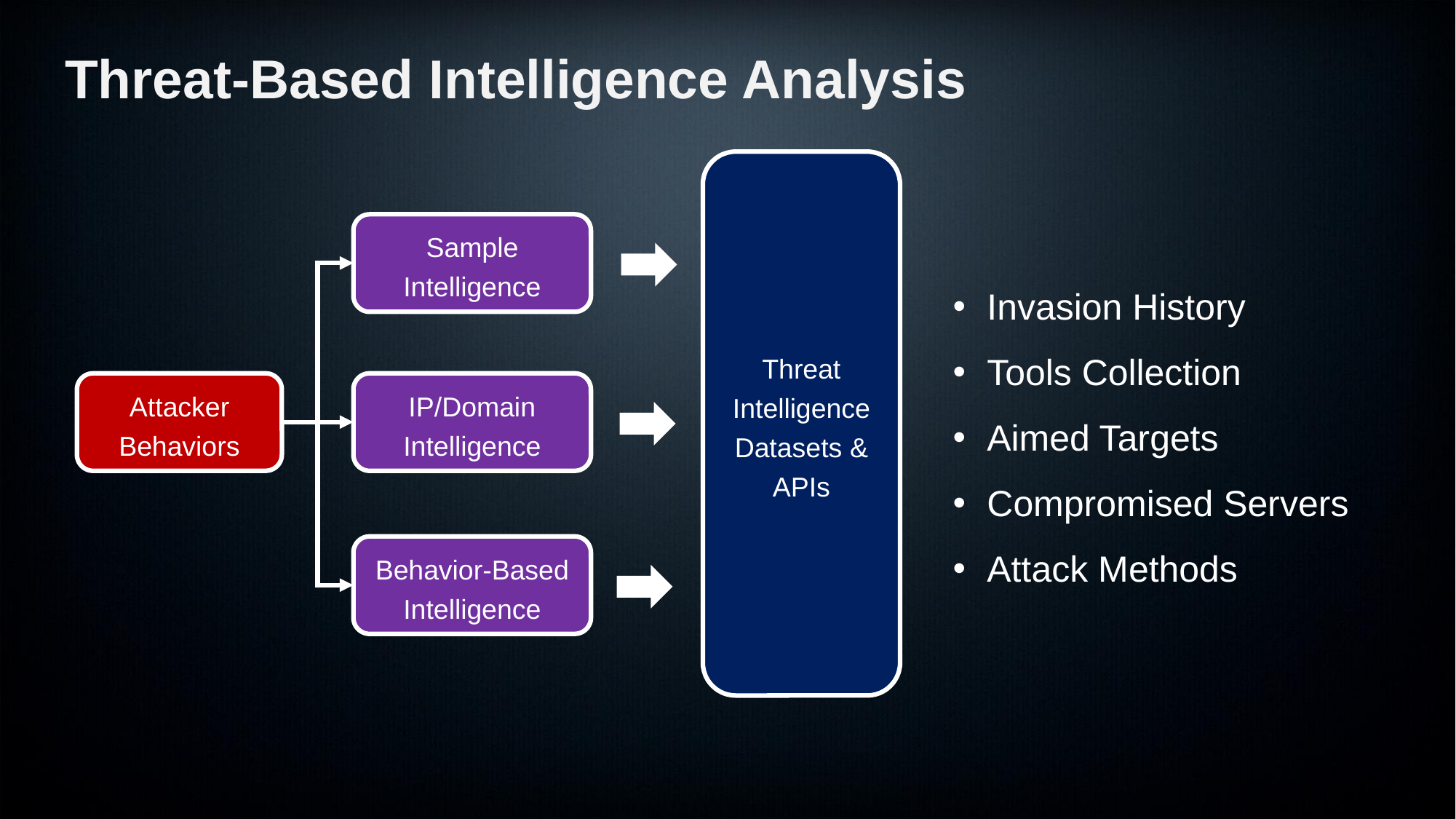

Threat-Based Intelligence Analysis
Threat Intelligence Datasets & APIs
Sample Intelligence

Invasion History
Tools Collection
Aimed Targets
Compromised Servers
Attack Methods
Attacker Behaviors
IP/Domain
Intelligence

Behavior-Based
Intelligence